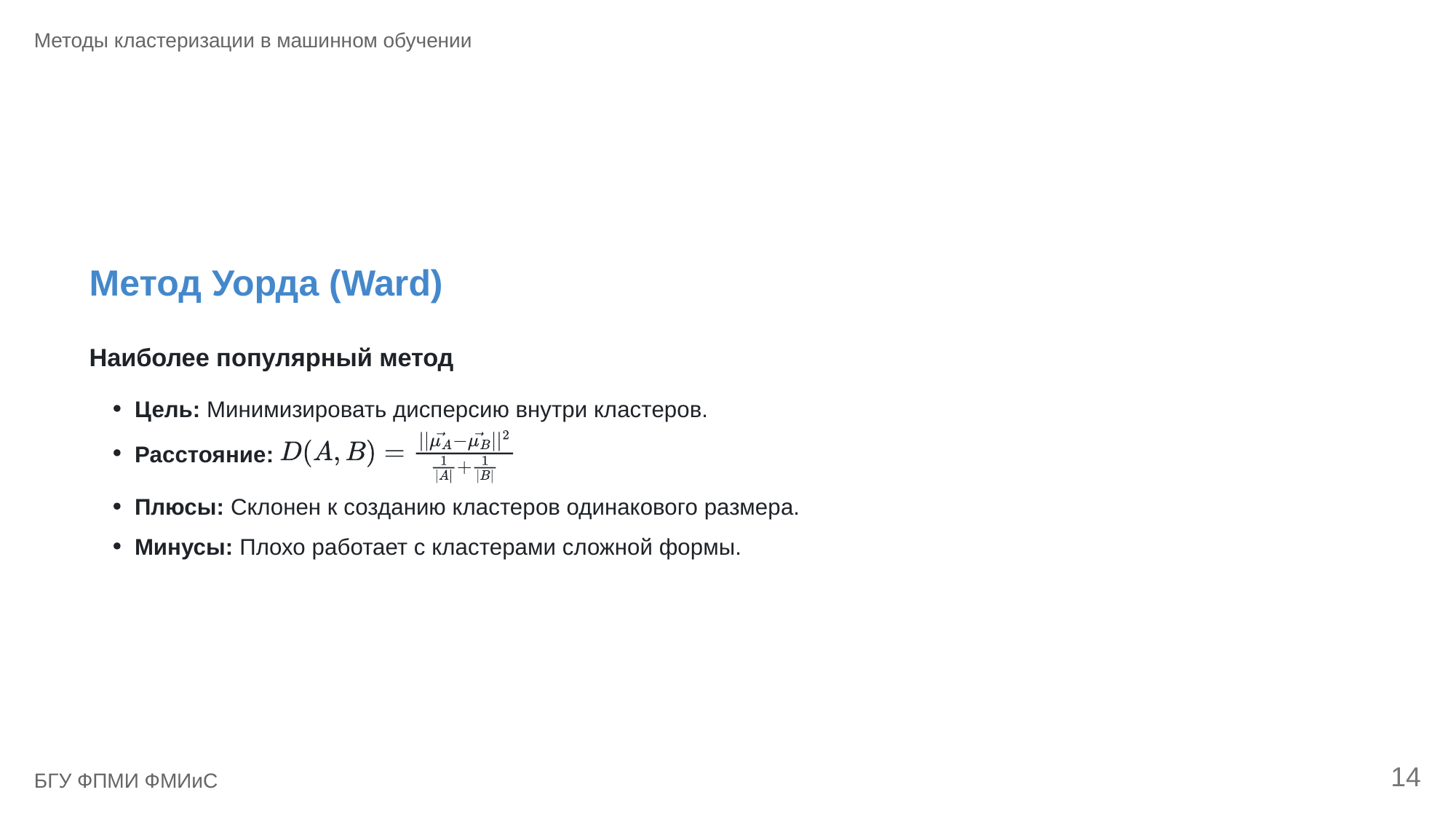

Методы кластеризации в машинном обучении
Метод Уорда (Ward)
Наиболее популярный метод
Цель: Минимизировать дисперсию внутри кластеров.

Расстояние:

Плюсы: Склонен к созданию кластеров одинакового размера.

Минусы: Плохо работает с кластерами сложной формы.

14
БГУ ФПМИ ФМИиС